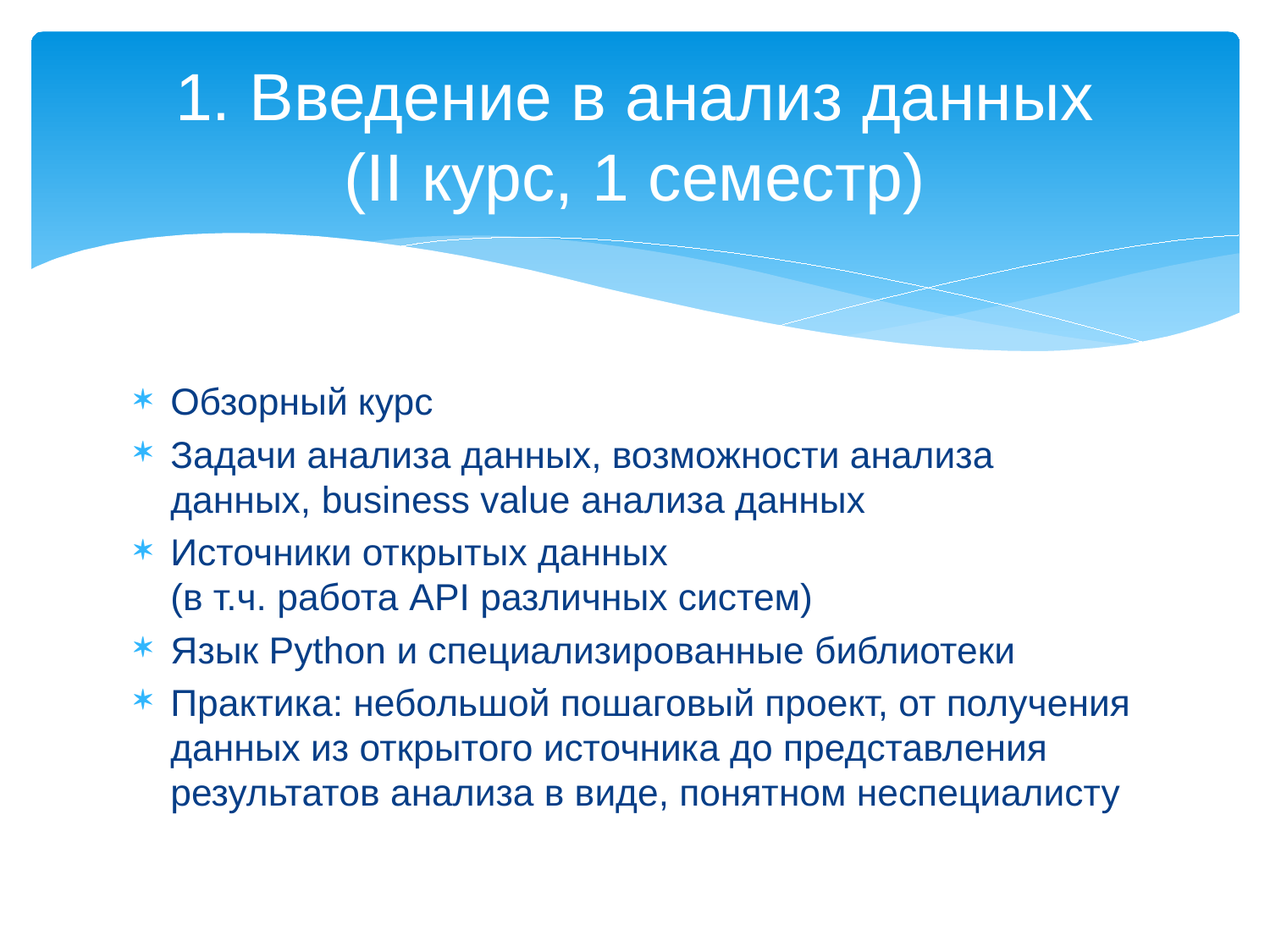

# 1. Введение в анализ данных (II курс, 1 семестр)
Обзорный курс
Задачи анализа данных, возможности анализа данных, business value анализа данных
Источники открытых данных
(в т.ч. работа API различных систем)
Язык Python и специализированные библиотеки
Практика: небольшой пошаговый проект, от получения данных из открытого источника до представления результатов анализа в виде, понятном неспециалисту